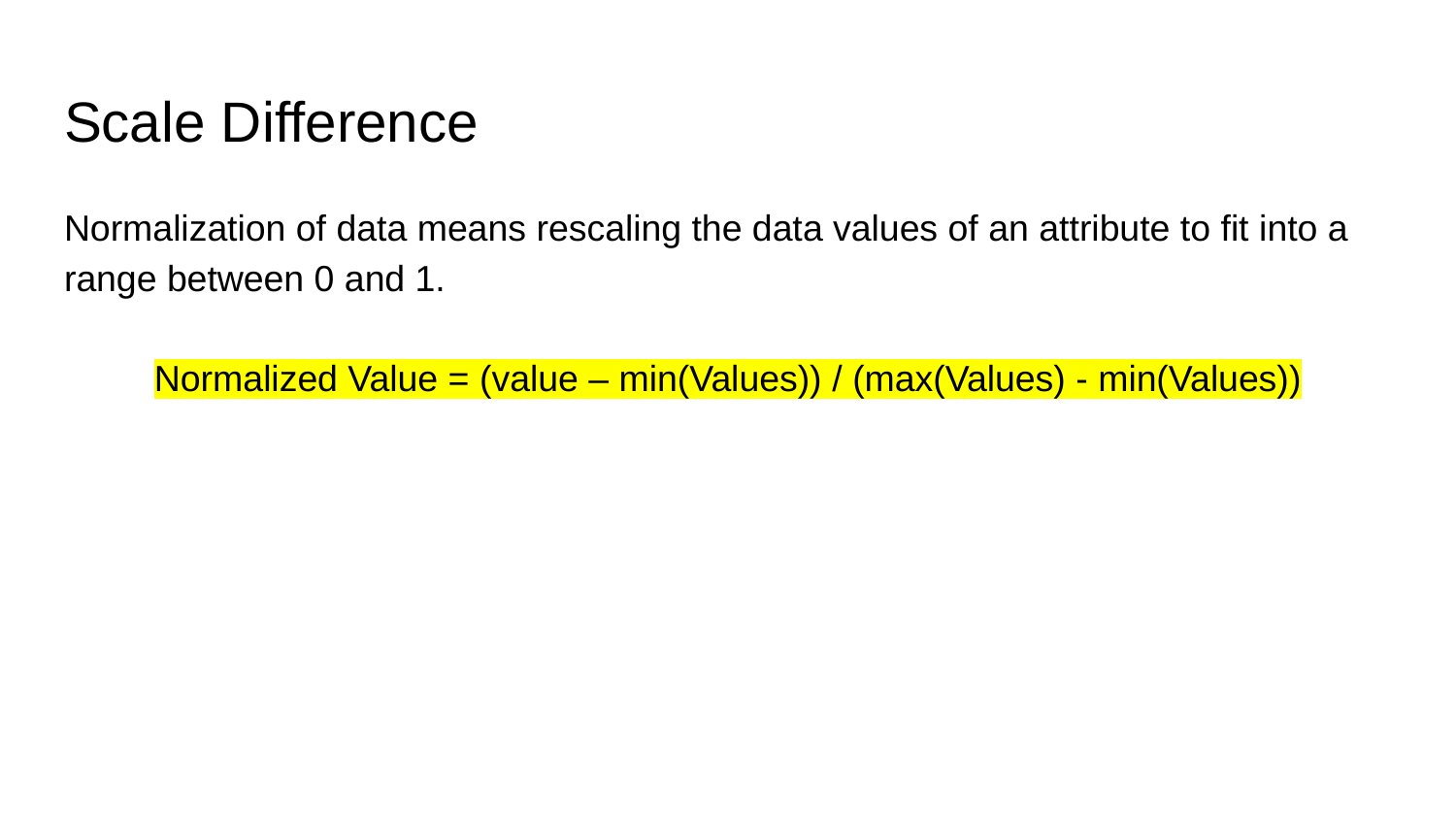

# Scale Difference
Normalization of data means rescaling the data values of an attribute to fit into a range between 0 and 1.

Normalized Value = (value – min(Values)) / (max(Values) - min(Values))